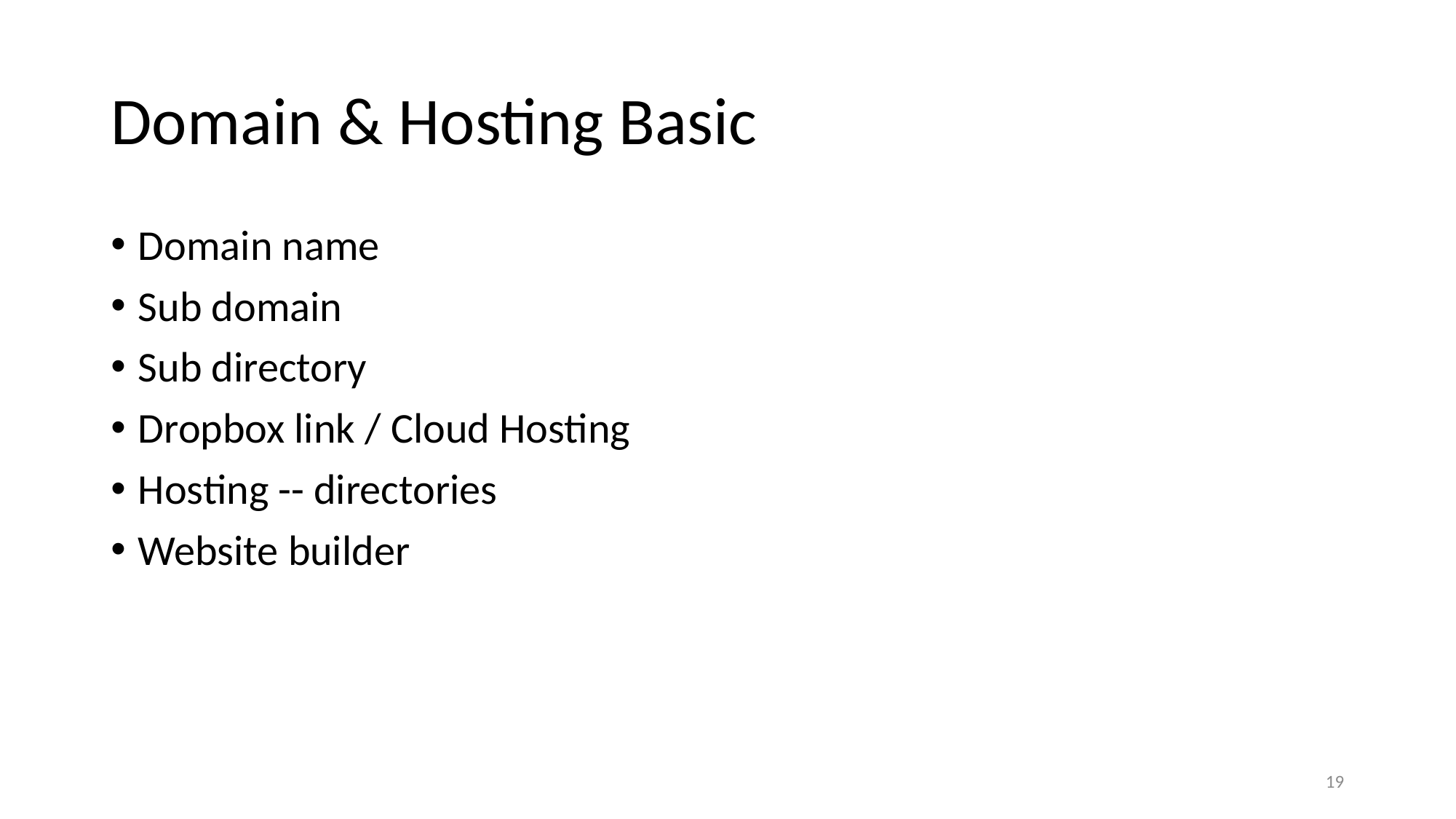

# Domain & Hosting Basic
Domain name
Sub domain
Sub directory
Dropbox link / Cloud Hosting
Hosting -- directories
Website builder
19